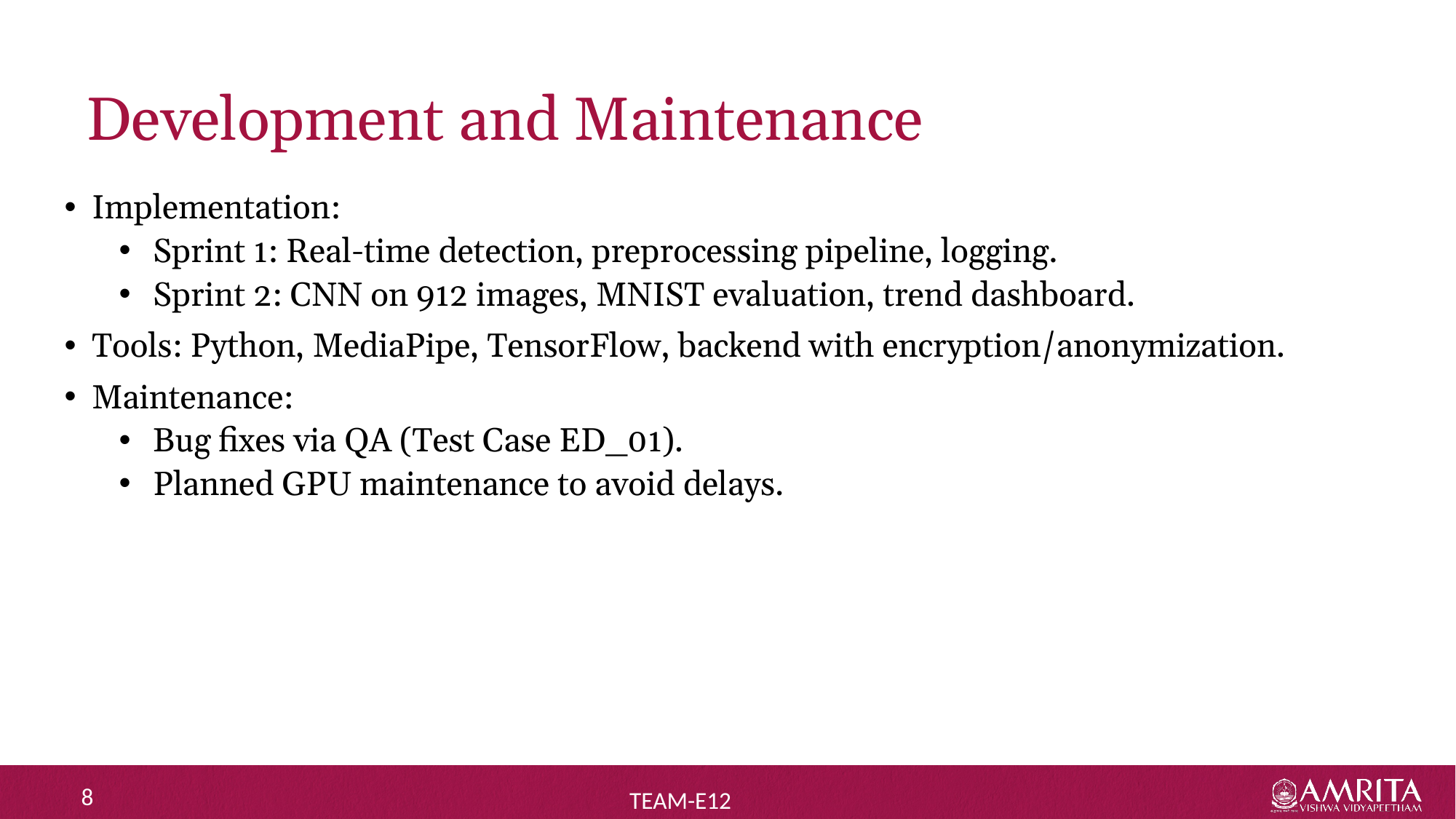

# Development and Maintenance
Implementation:
Sprint 1: Real-time detection, preprocessing pipeline, logging.
Sprint 2: CNN on 912 images, MNIST evaluation, trend dashboard.
Tools: Python, MediaPipe, TensorFlow, backend with encryption/anonymization.
Maintenance:
Bug fixes via QA (Test Case ED_01).
Planned GPU maintenance to avoid delays.
8
TEAM-E12